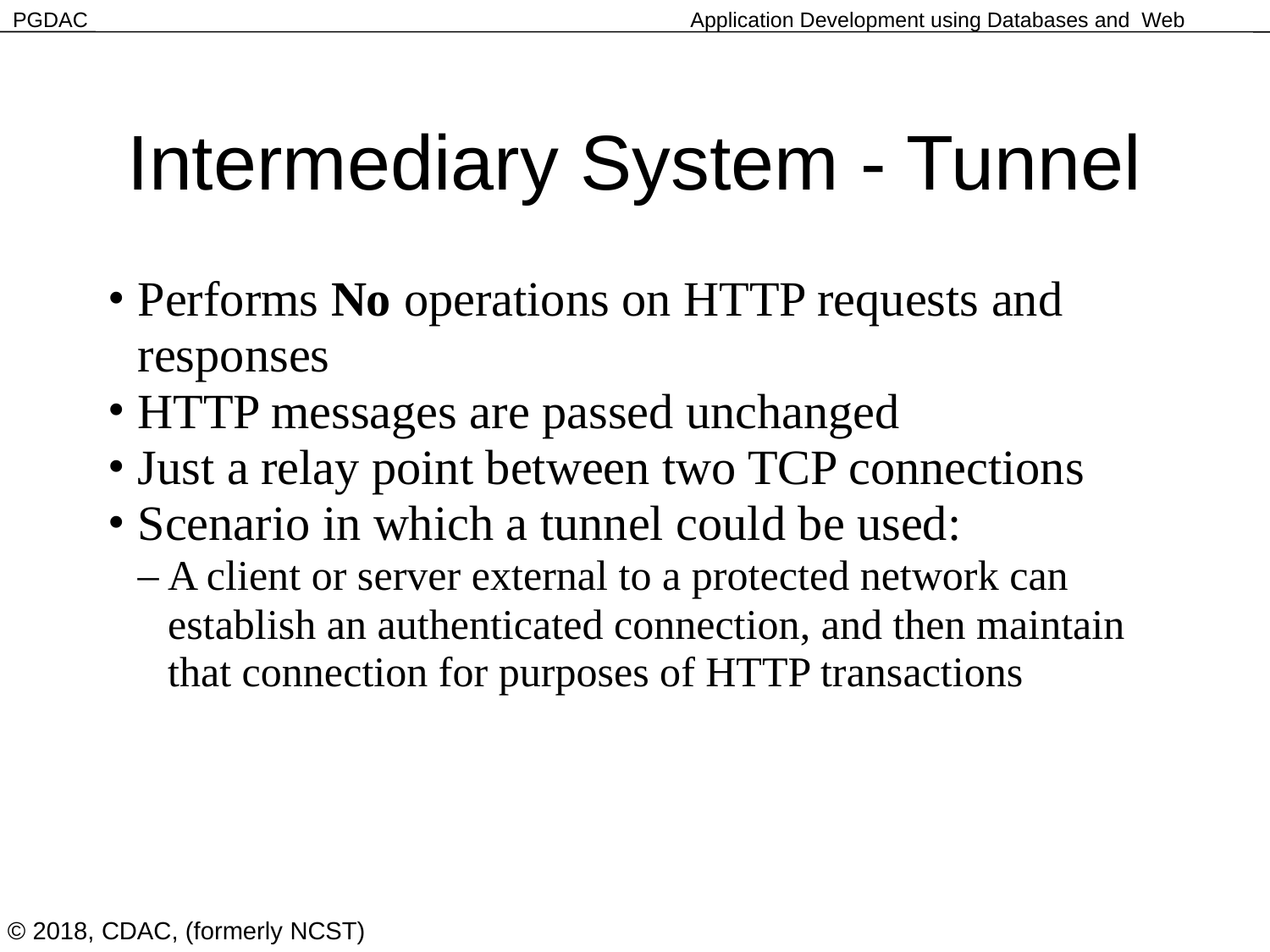

Intermediary System - Tunnel
Performs No operations on HTTP requests and responses
HTTP messages are passed unchanged
Just a relay point between two TCP connections
Scenario in which a tunnel could be used:
A client or server external to a protected network can establish an authenticated connection, and then maintain that connection for purposes of HTTP transactions